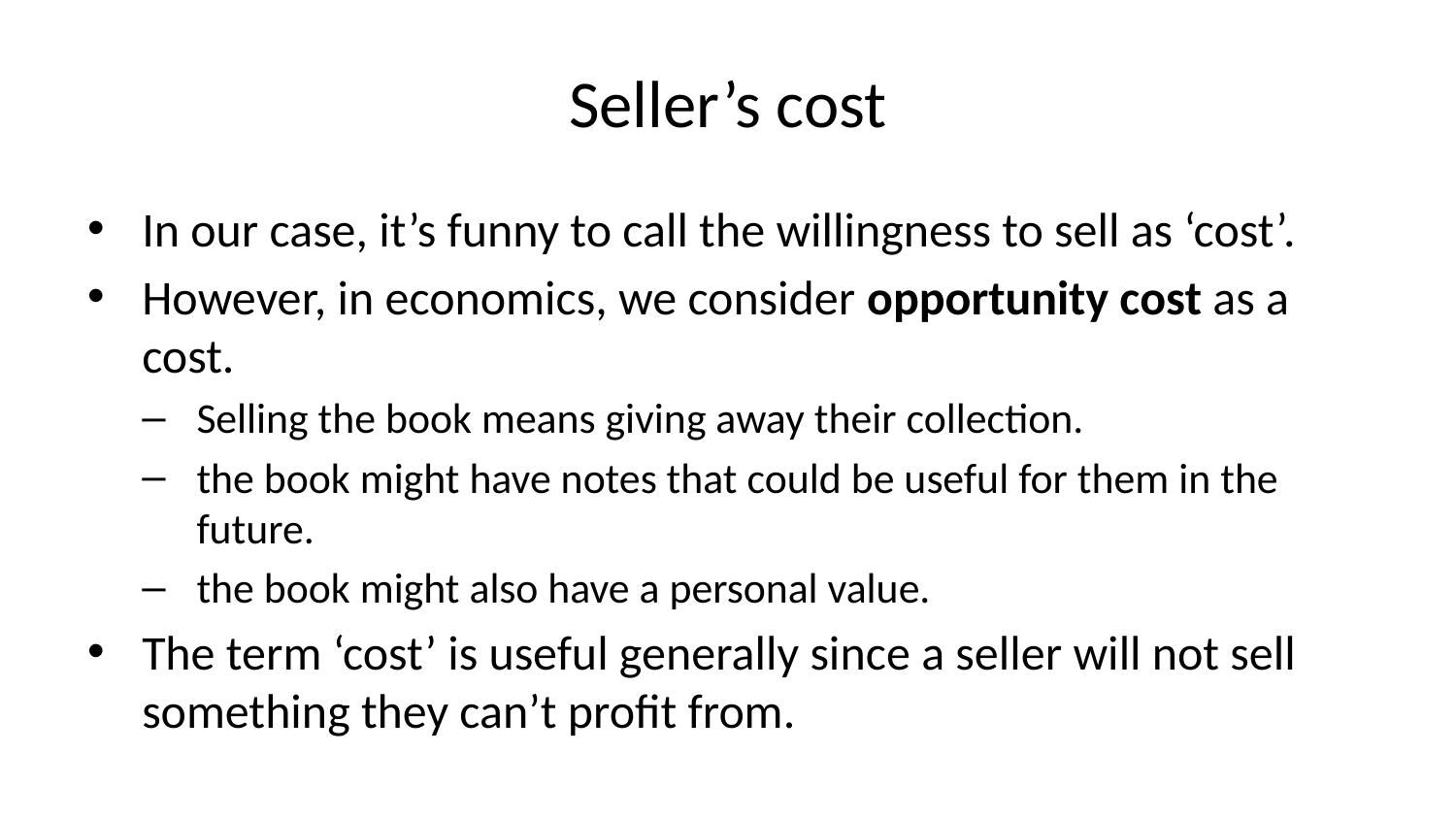

# Seller’s cost
In our case, it’s funny to call the willingness to sell as ‘cost’.
However, in economics, we consider opportunity cost as a cost.
Selling the book means giving away their collection.
the book might have notes that could be useful for them in the future.
the book might also have a personal value.
The term ‘cost’ is useful generally since a seller will not sell something they can’t profit from.